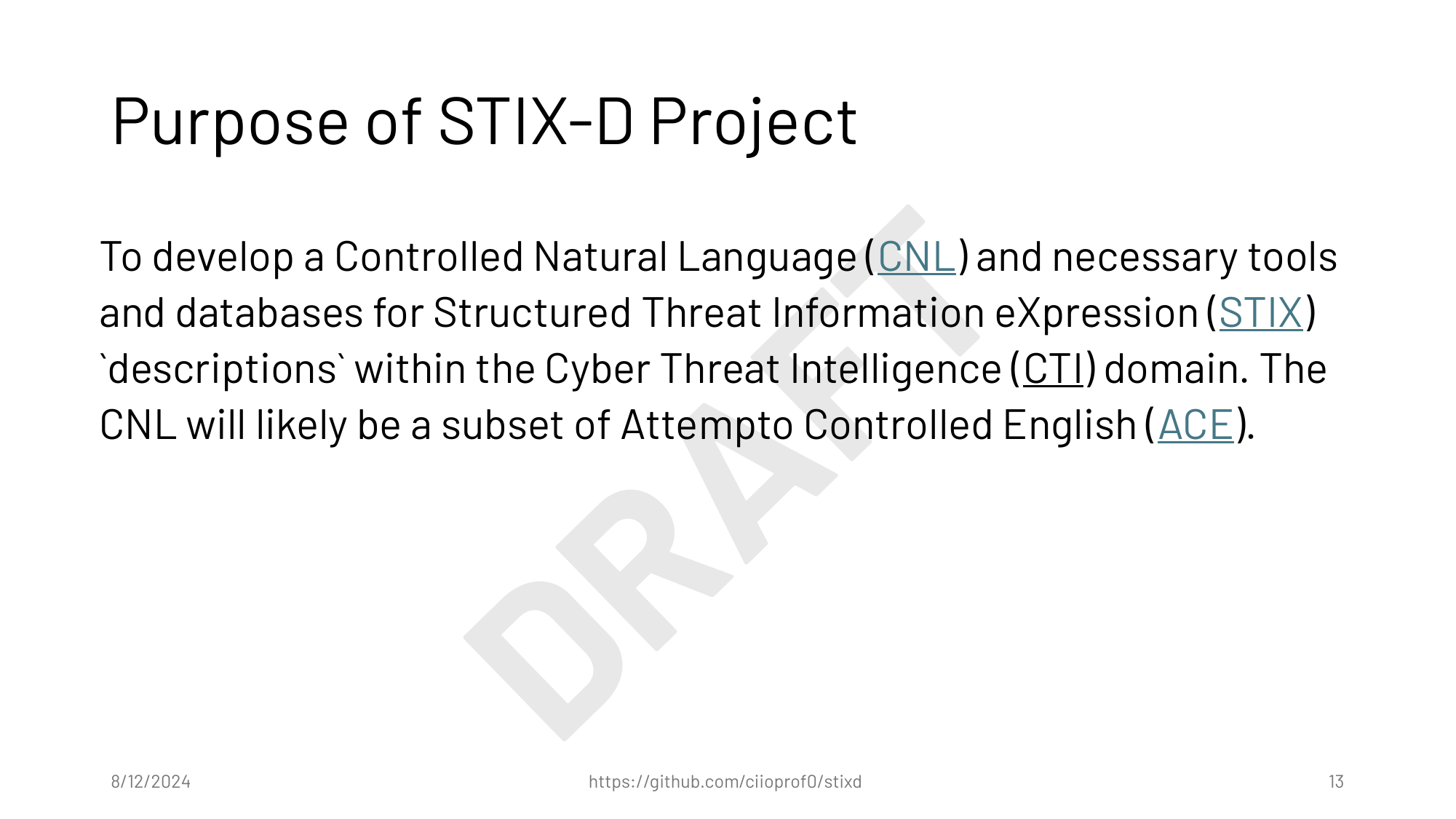

# Purpose of STIX-D Project
To develop a Controlled Natural Language (CNL) and necessary tools and databases for Structured Threat Information eXpression (STIX) `descriptions` within the Cyber Threat Intelligence (CTI) domain. The CNL will likely be a subset of Attempto Controlled English (ACE).
8/12/2024
https://github.com/ciioprof0/stixd
13